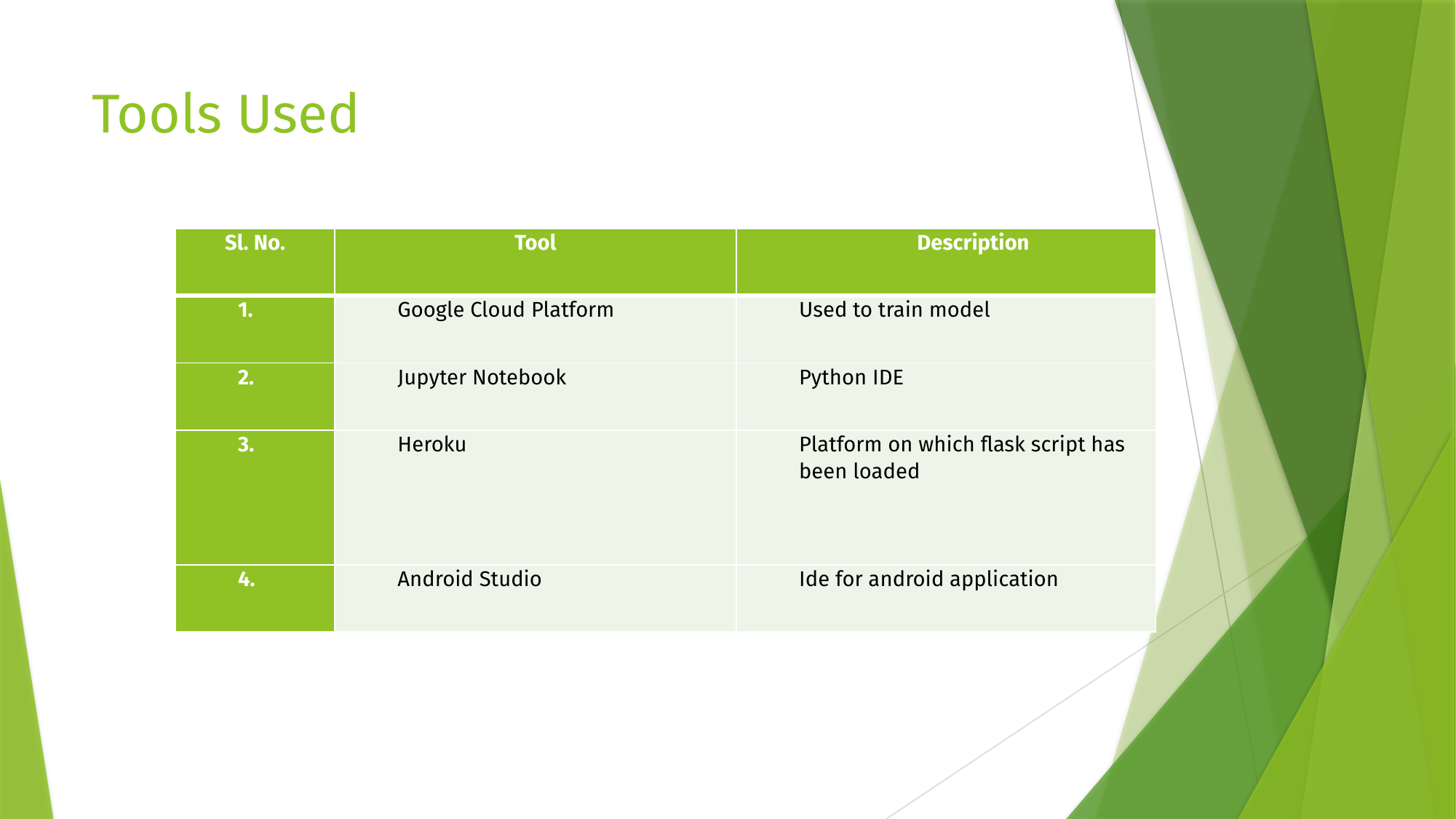

# Tools Used
| Sl. No. | Tool | Description |
| --- | --- | --- |
| 1. | Google Cloud Platform | Used to train model |
| 2. | Jupyter Notebook | Python IDE |
| 3. | Heroku | Platform on which flask script has been loaded |
| 4. | Android Studio | Ide for android application |